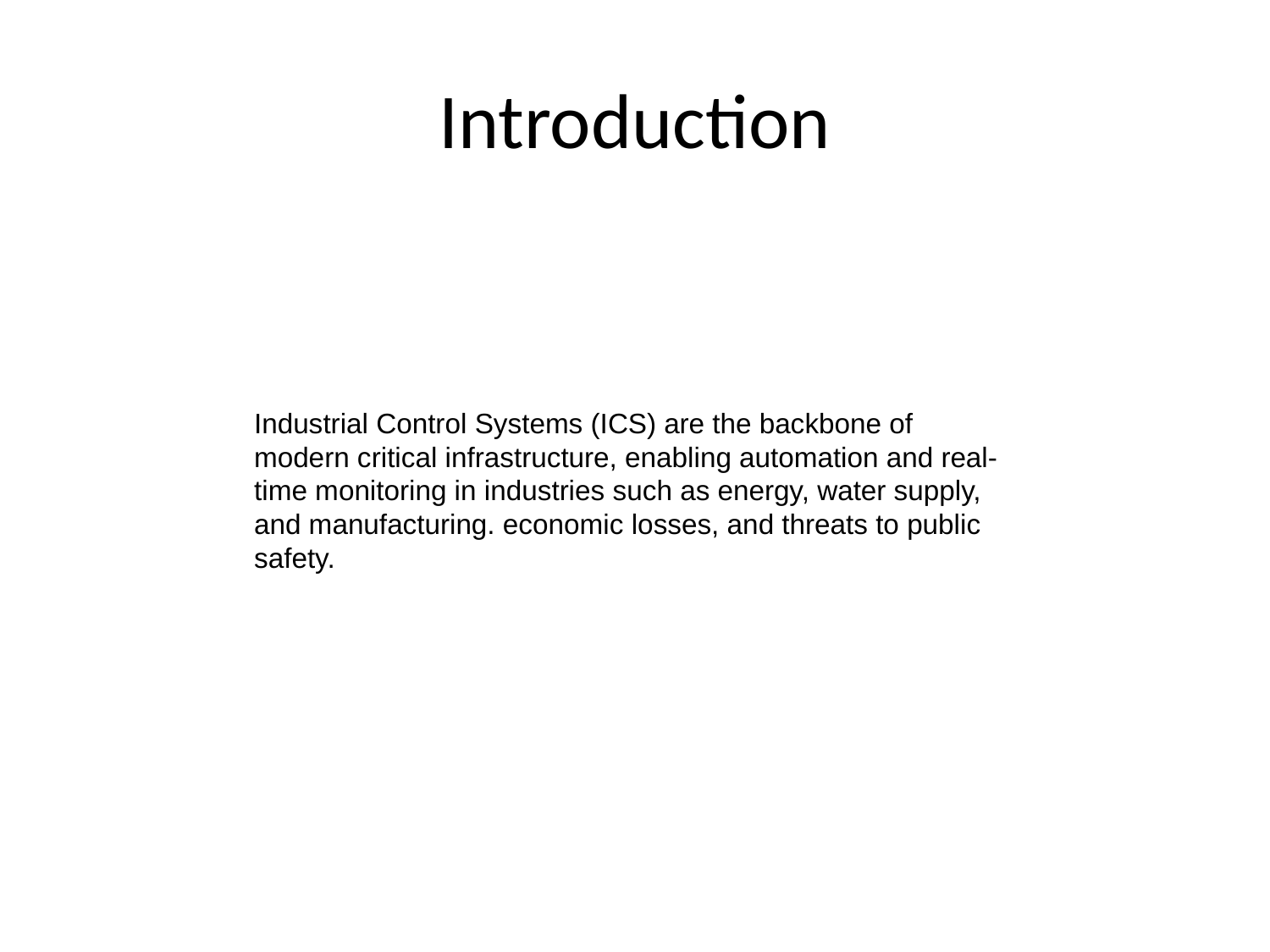

# Introduction
Industrial Control Systems (ICS) are the backbone of modern critical infrastructure, enabling automation and real-time monitoring in industries such as energy, water supply, and manufacturing. economic losses, and threats to public safety.